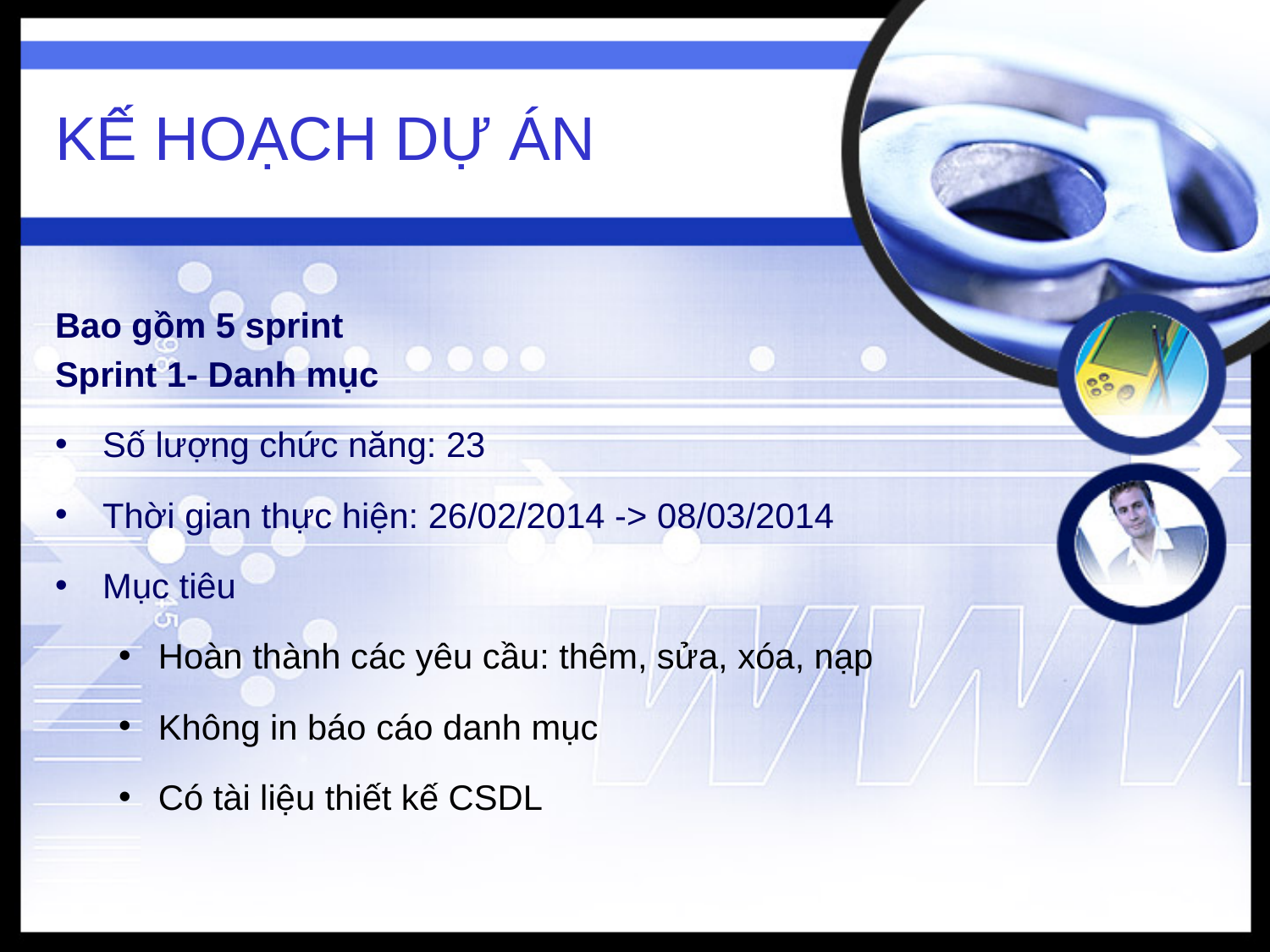

# KẾ HOẠCH DỰ ÁN
Bao gồm 5 sprint
Sprint 1- Danh mục
Số lượng chức năng: 23
Thời gian thực hiện: 26/02/2014 -> 08/03/2014
Mục tiêu
Hoàn thành các yêu cầu: thêm, sửa, xóa, nạp
Không in báo cáo danh mục
Có tài liệu thiết kế CSDL